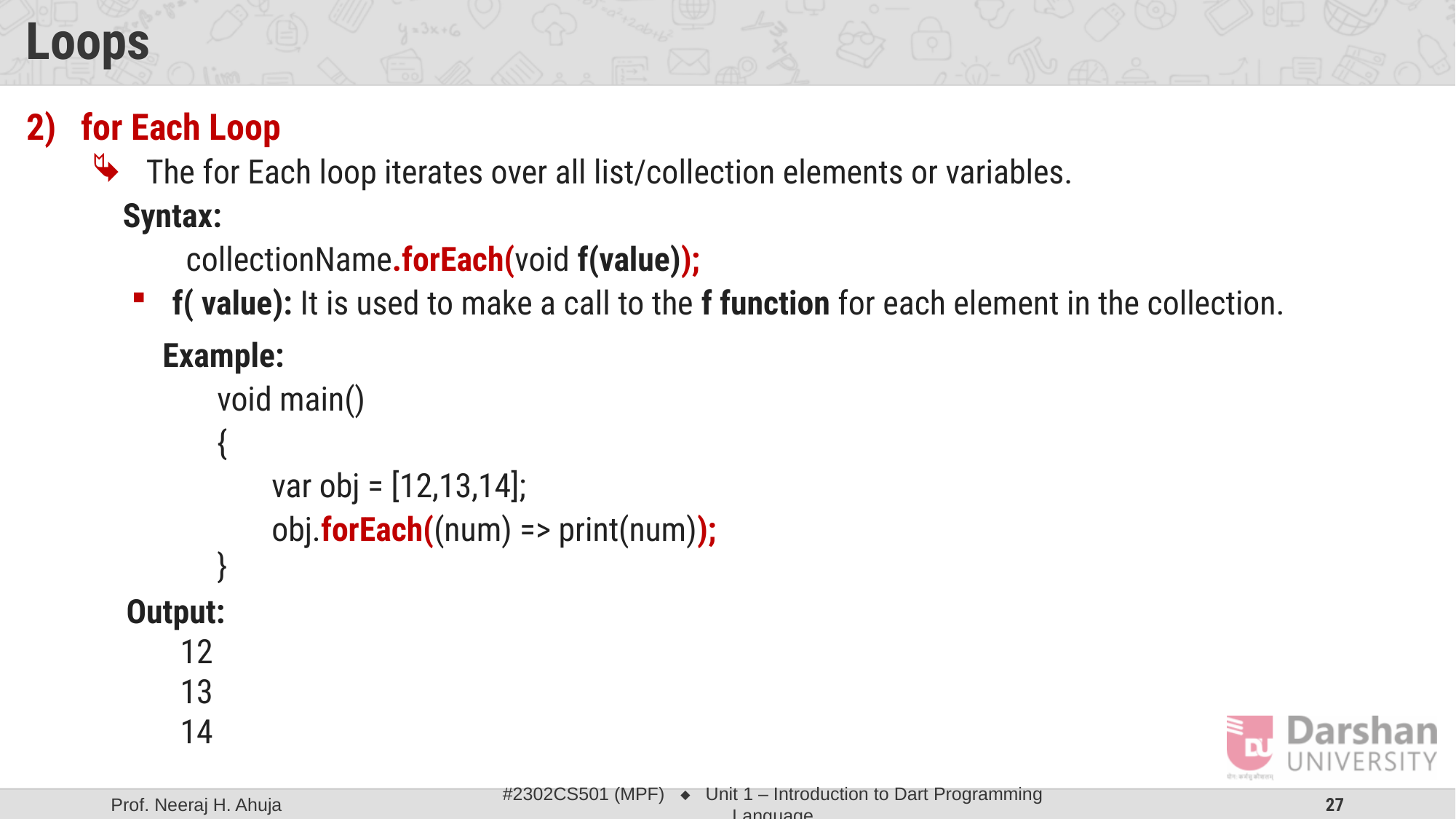

# Loops
for Each Loop
The for Each loop iterates over all list/collection elements or variables.
Syntax:
collectionName.forEach(void f(value));
f( value): It is used to make a call to the f function for each element in the collection.

Example:
void main()
{
var obj = [12,13,14];
obj.forEach((num) => print(num));
}
Output:
12
13
14